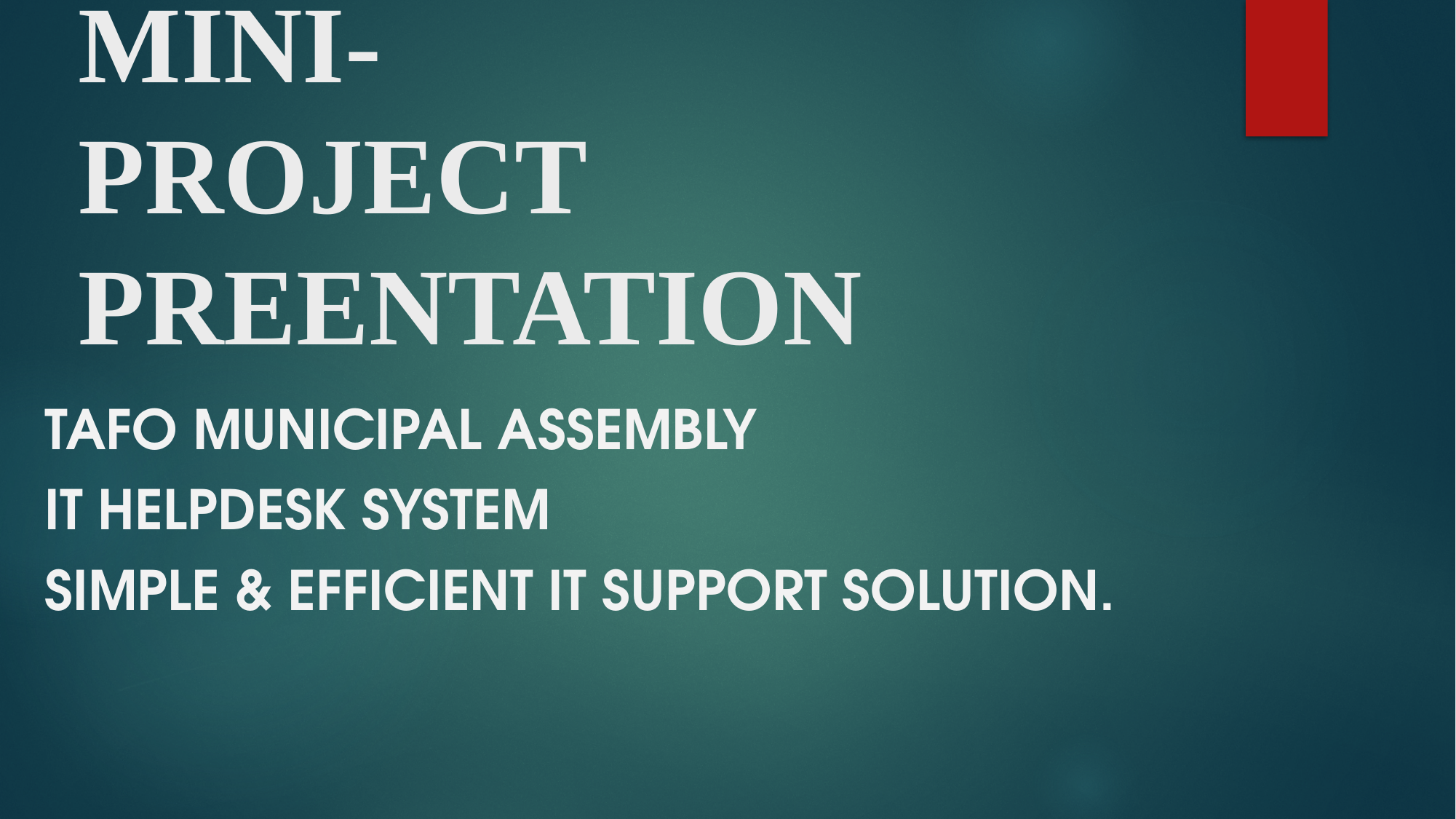

# MINI-PROJECT PREENTATION
Tafo Municipal Assembly
IT Helpdesk System
Simple & Efficient IT Support Solution.